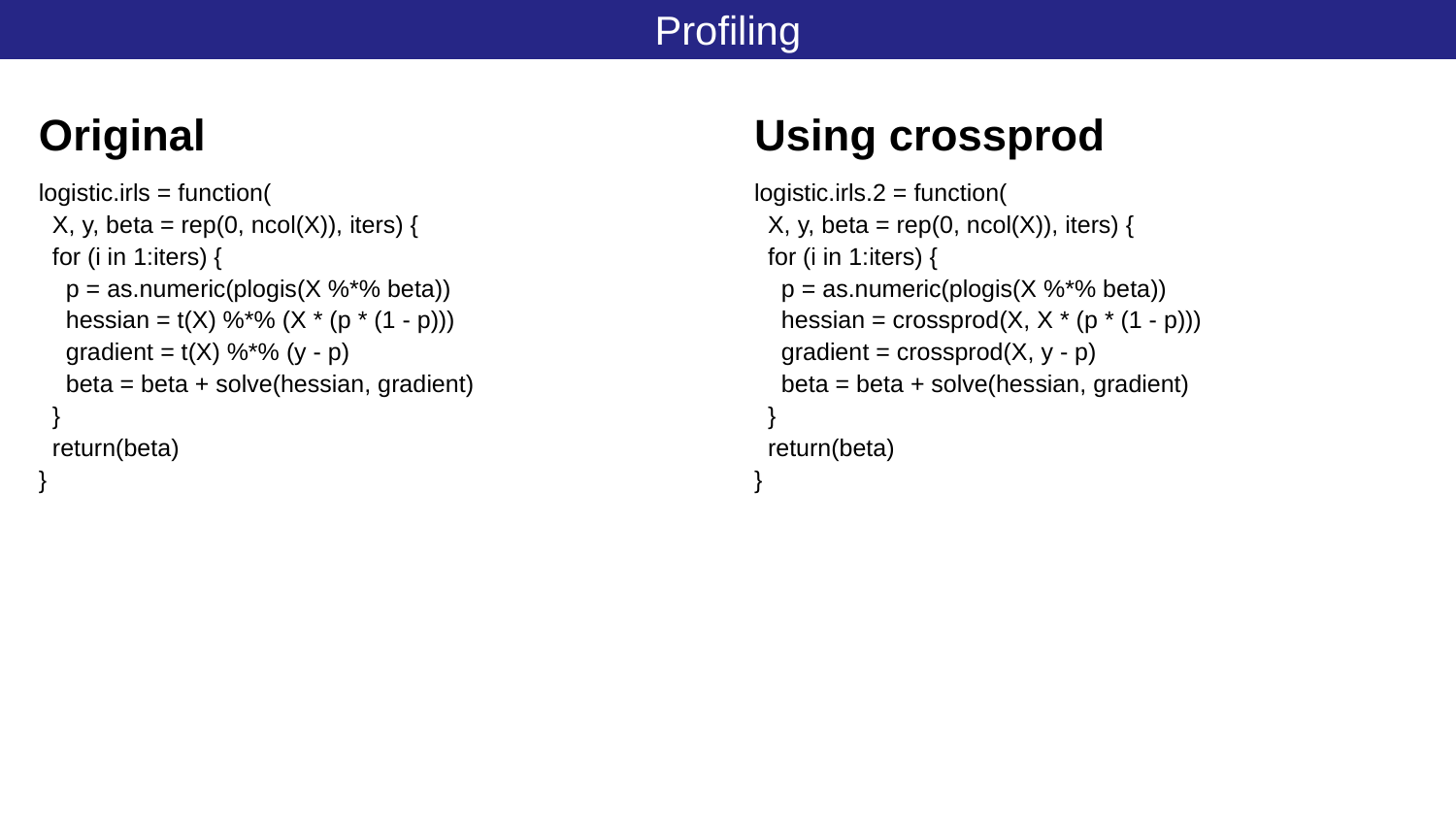

# Profiling
51
Original
Using crossprod
logistic.irls = function(
  X, y, beta = rep(0, ncol(X)), iters) {
  for (i in 1:iters) {
    p = as.numeric(plogis(X %*% beta))
    hessian = t(X) %*% (X * (p * (1 - p)))
    gradient = t(X) %*% (y - p)
    beta = beta + solve(hessian, gradient)
  }
  return(beta)
}

logistic.irls.2 = function(
  X, y, beta = rep(0, ncol(X)), iters) {
  for (i in 1:iters) {
    p = as.numeric(plogis(X %*% beta))
    hessian = crossprod(X, X * (p * (1 - p)))
    gradient = crossprod(X, y - p)
    beta = beta + solve(hessian, gradient)
  }
  return(beta)
}